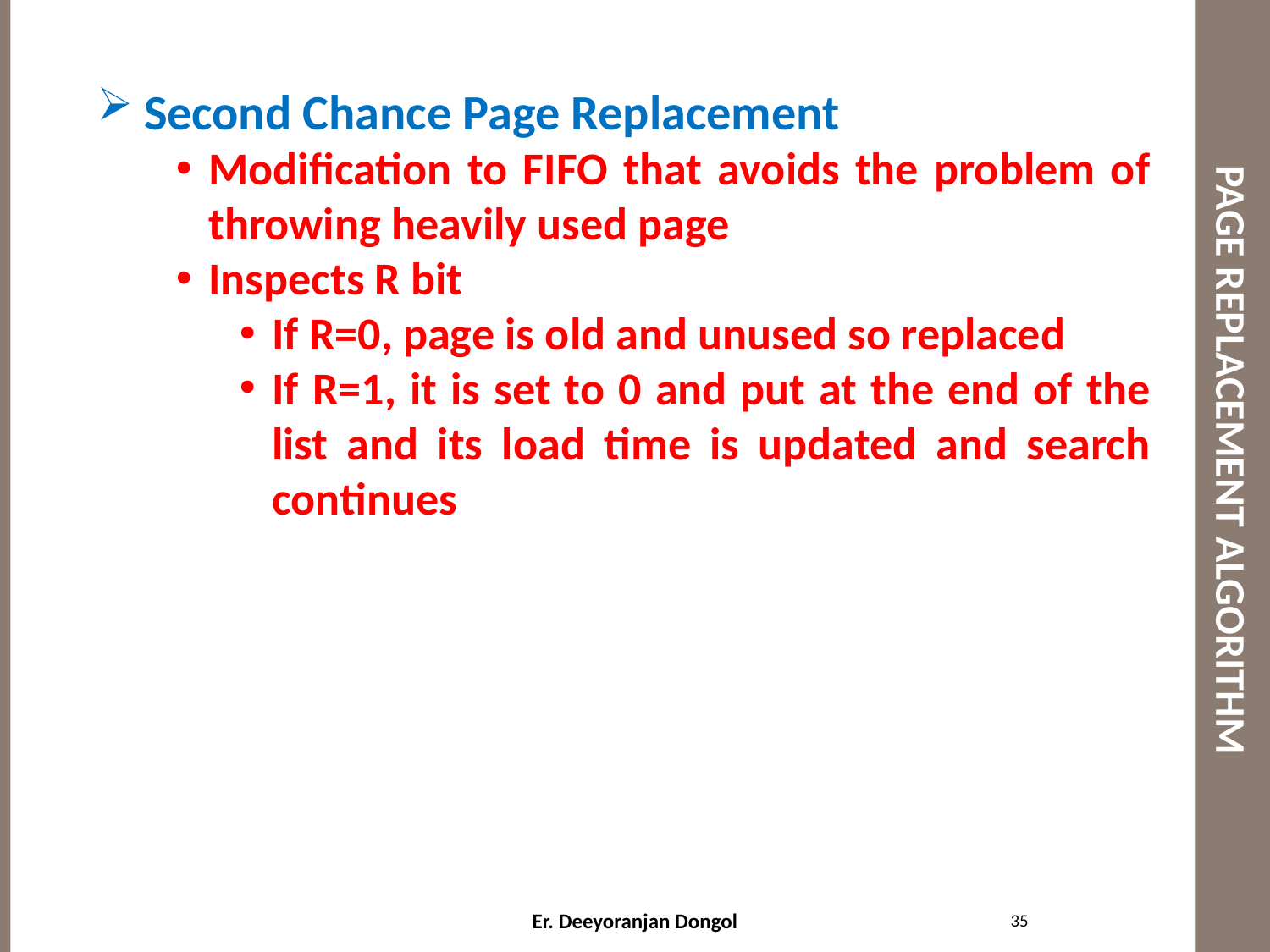

# PAGE REPLACEMENT ALGORITHM
 Second Chance Page Replacement
Modification to FIFO that avoids the problem of throwing heavily used page
Inspects R bit
If R=0, page is old and unused so replaced
If R=1, it is set to 0 and put at the end of the list and its load time is updated and search continues
35
Er. Deeyoranjan Dongol